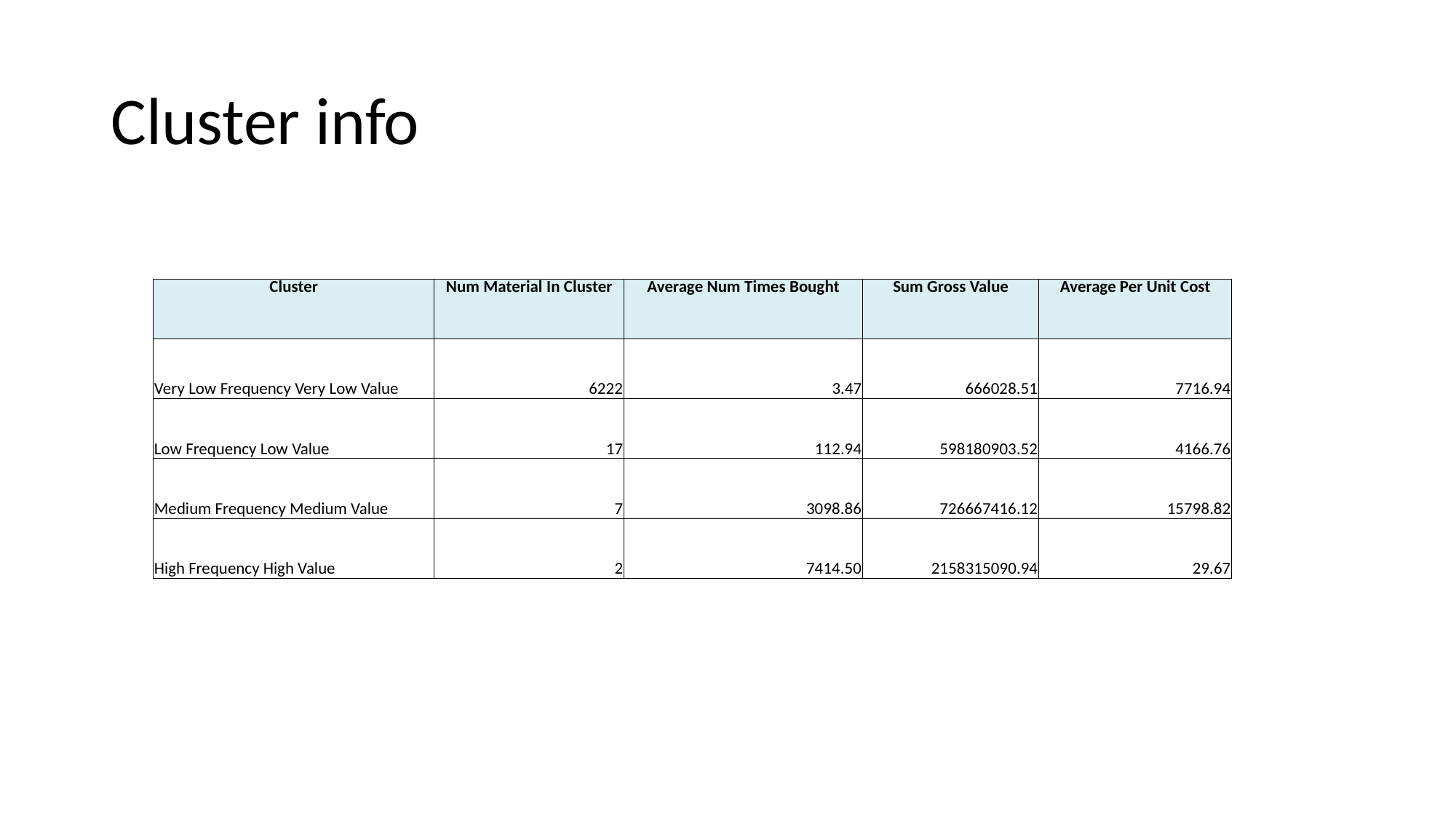

# Cluster info
| Cluster | Num Material In Cluster | Average Num Times Bought | Sum Gross Value | Average Per Unit Cost |
| --- | --- | --- | --- | --- |
| Very Low Frequency Very Low Value | 6222 | 3.47 | 666028.51 | 7716.94 |
| Low Frequency Low Value | 17 | 112.94 | 598180903.52 | 4166.76 |
| Medium Frequency Medium Value | 7 | 3098.86 | 726667416.12 | 15798.82 |
| High Frequency High Value | 2 | 7414.50 | 2158315090.94 | 29.67 |